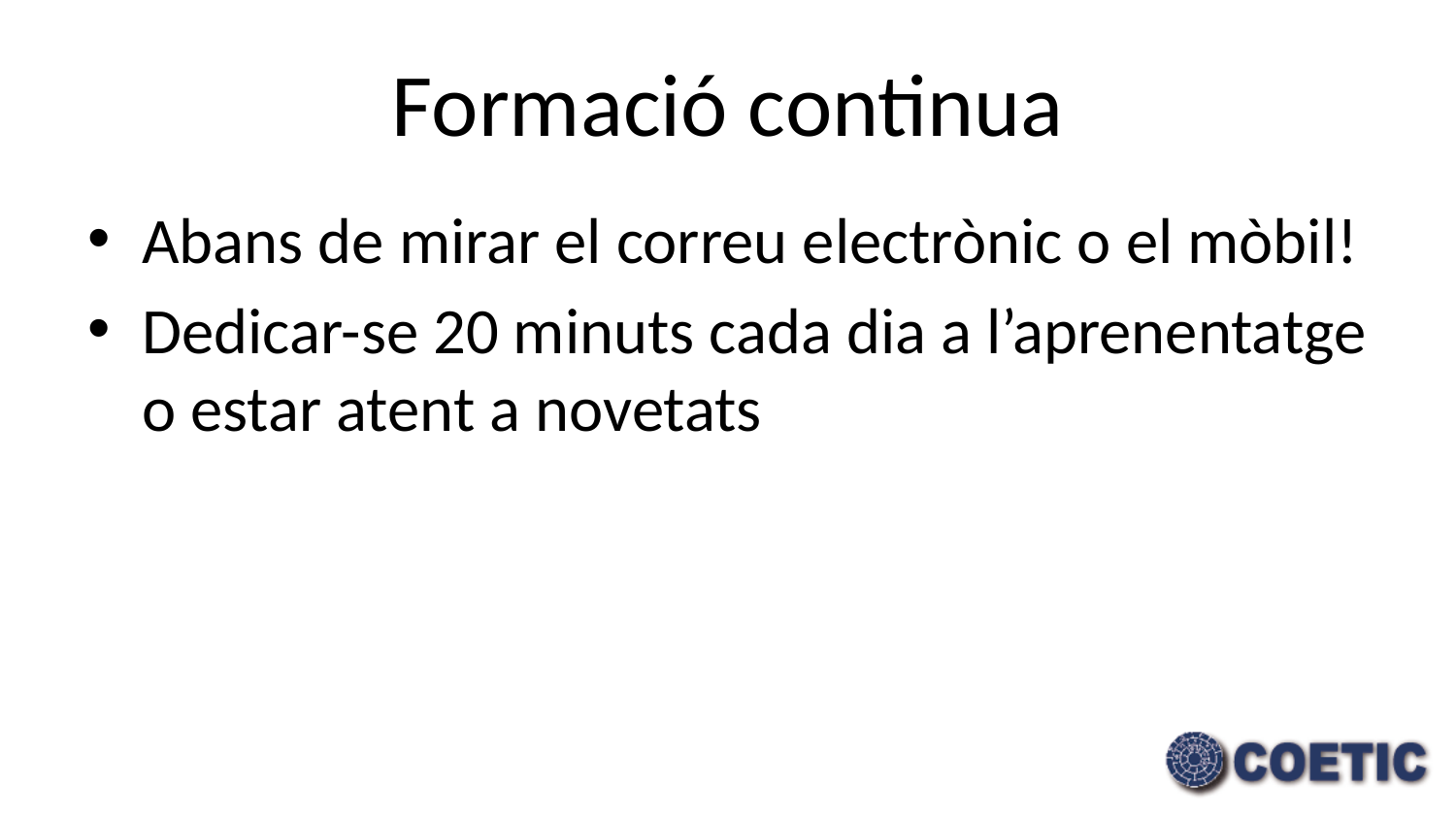

# Formació continua
Abans de mirar el correu electrònic o el mòbil!
Dedicar-se 20 minuts cada dia a l’aprenentatge o estar atent a novetats